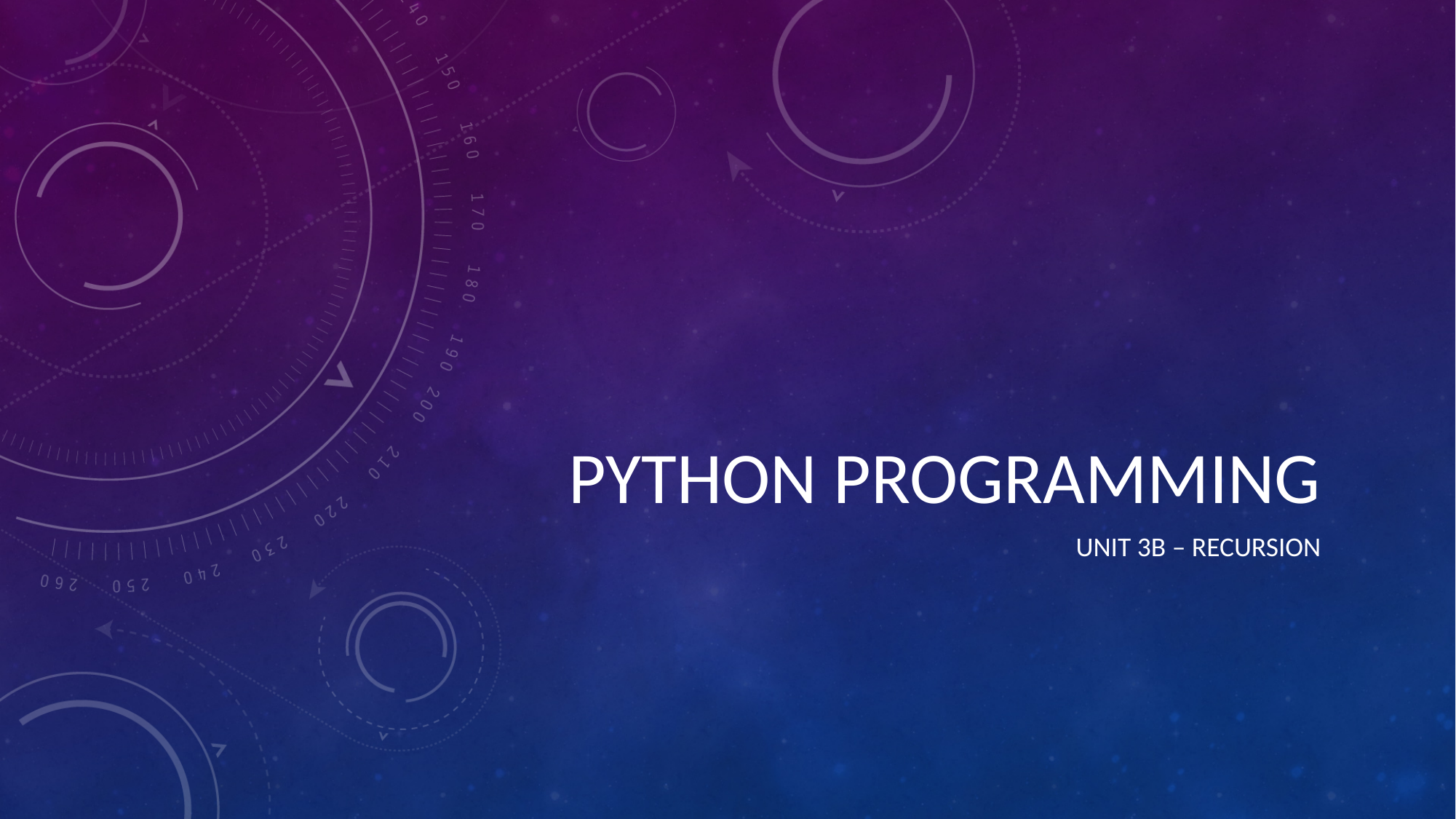

# Python programming
unit 3b – recursion